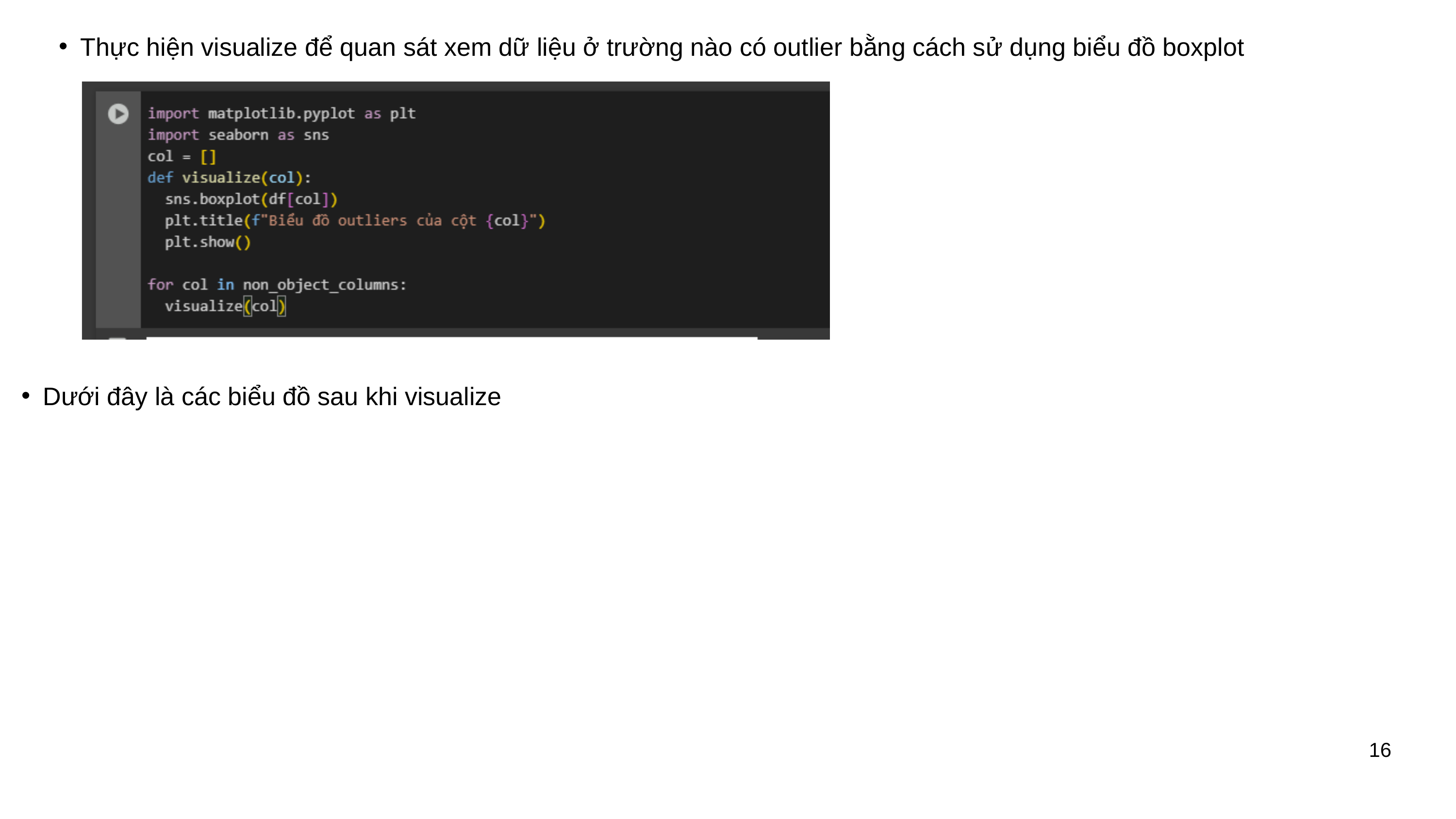

Thực hiện visualize để quan sát xem dữ liệu ở trường nào có outlier bằng cách sử dụng biểu đồ boxplot

Dưới đây là các biểu đồ sau khi visualize
16